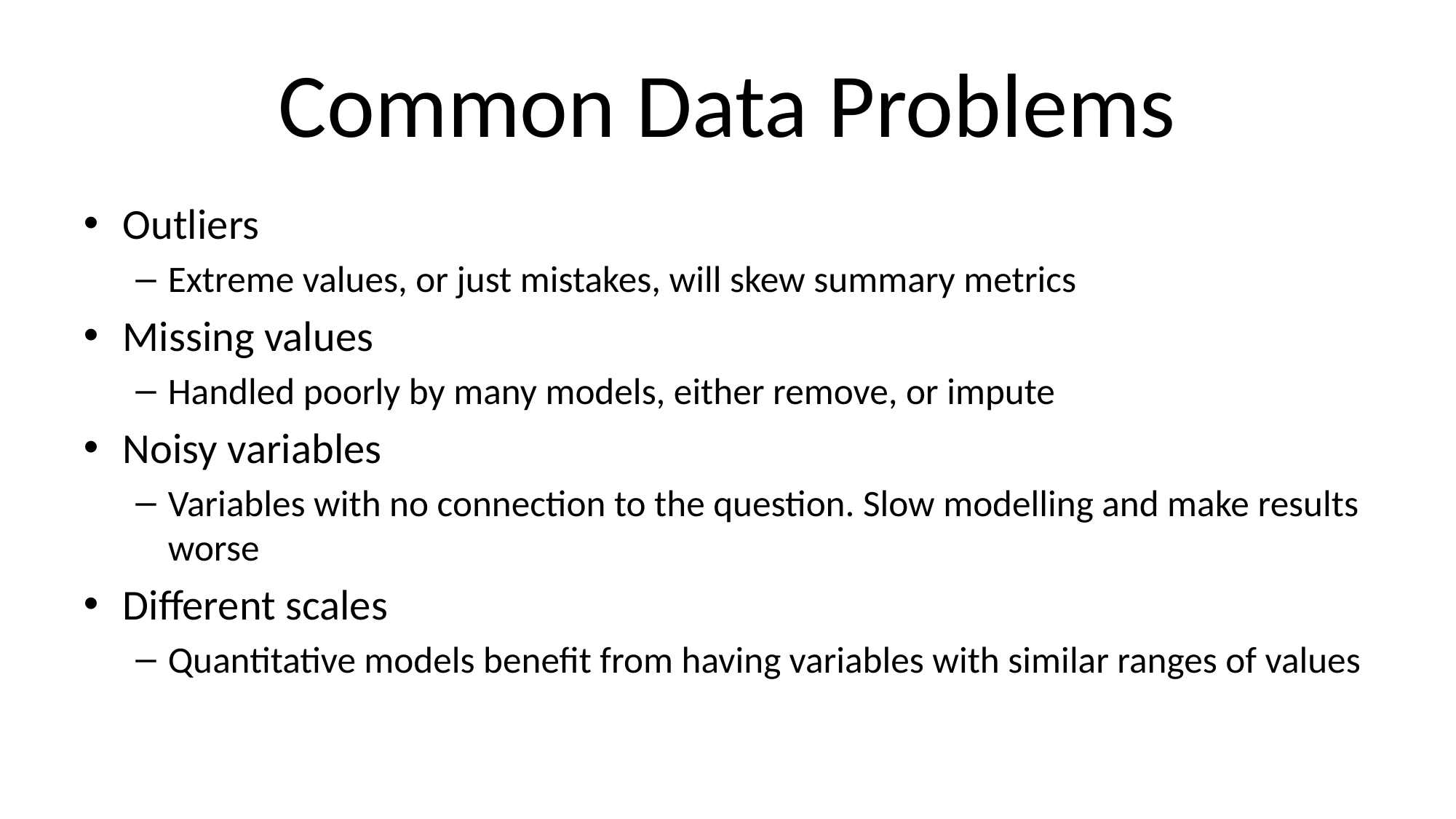

# Common Data Problems
Outliers
Extreme values, or just mistakes, will skew summary metrics
Missing values
Handled poorly by many models, either remove, or impute
Noisy variables
Variables with no connection to the question. Slow modelling and make results worse
Different scales
Quantitative models benefit from having variables with similar ranges of values